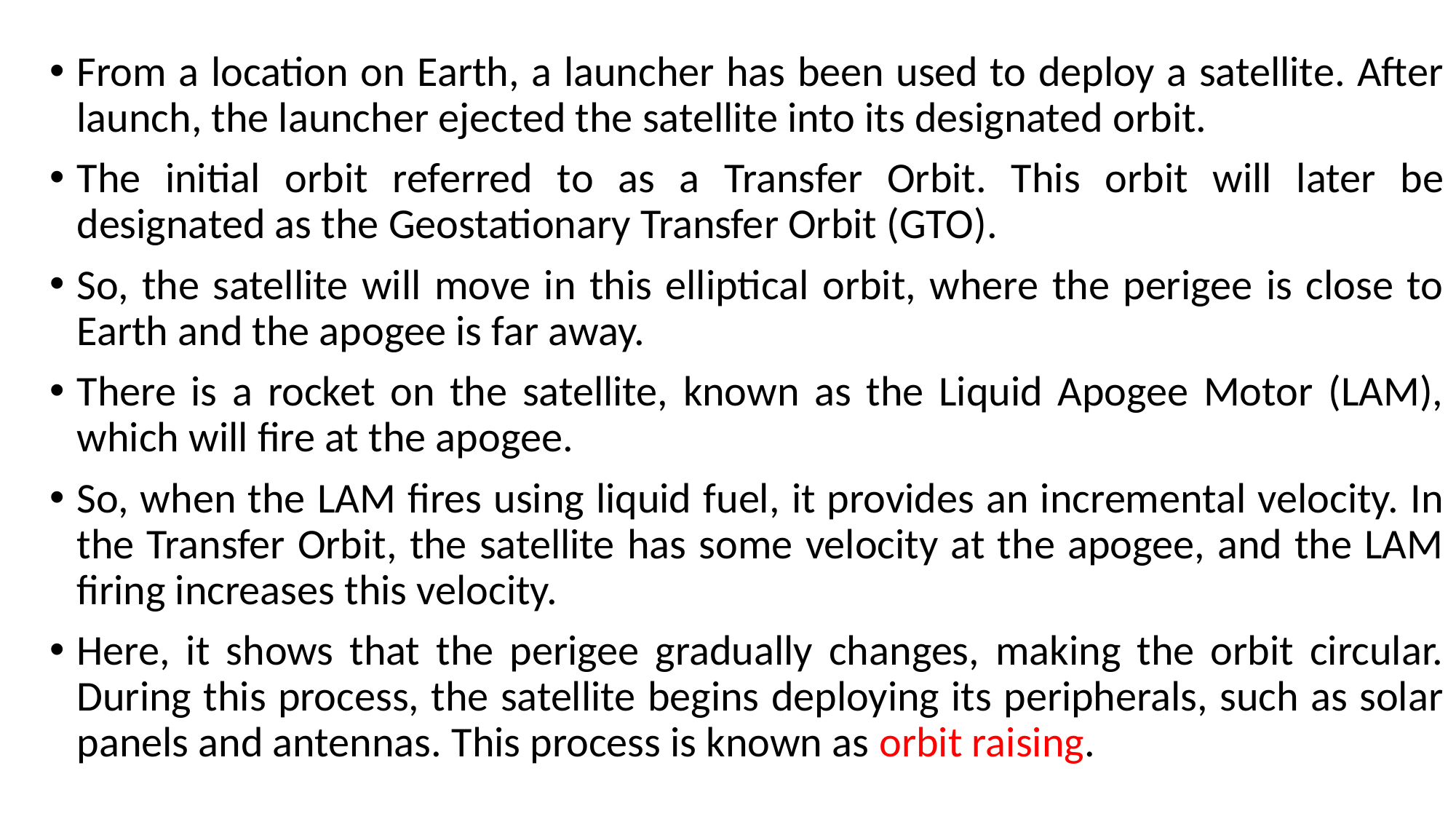

From a location on Earth, a launcher has been used to deploy a satellite. After launch, the launcher ejected the satellite into its designated orbit.
The initial orbit referred to as a Transfer Orbit. This orbit will later be designated as the Geostationary Transfer Orbit (GTO).
So, the satellite will move in this elliptical orbit, where the perigee is close to Earth and the apogee is far away.
There is a rocket on the satellite, known as the Liquid Apogee Motor (LAM), which will fire at the apogee.
So, when the LAM fires using liquid fuel, it provides an incremental velocity. In the Transfer Orbit, the satellite has some velocity at the apogee, and the LAM firing increases this velocity.
Here, it shows that the perigee gradually changes, making the orbit circular. During this process, the satellite begins deploying its peripherals, such as solar panels and antennas. This process is known as orbit raising.